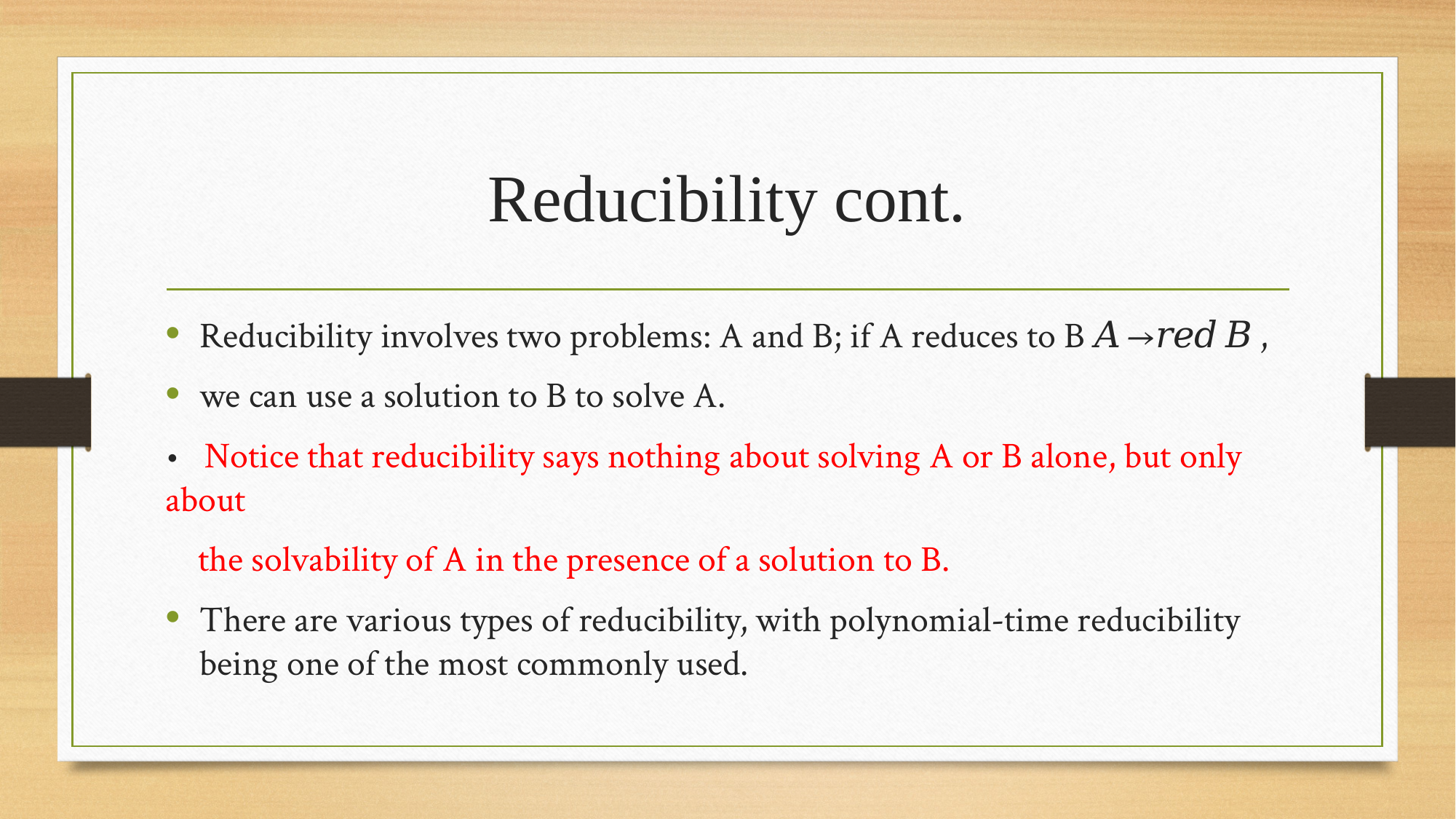

# Reducibility cont.
Reducibility involves two problems: A and B; if A reduces to B 𝐴 →𝑟𝑒𝑑 𝐵 ,
we can use a solution to B to solve A.
•   Notice that reducibility says nothing about solving A or B alone, but only about
    the solvability of A in the presence of a solution to B.
There are various types of reducibility, with polynomial-time reducibility being one of the most commonly used.